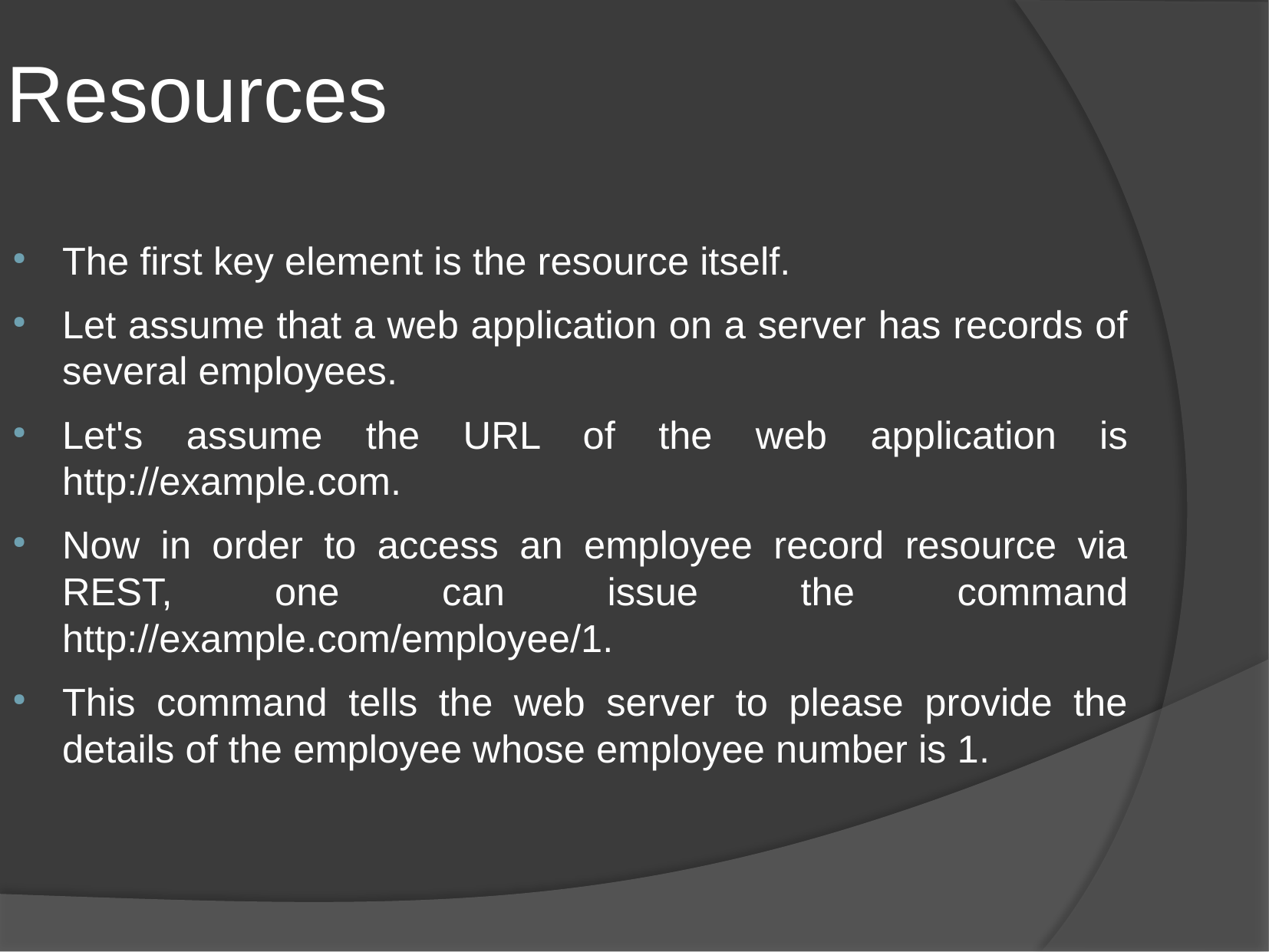

Resources
The first key element is the resource itself.
Let assume that a web application on a server has records of several employees.
Let's assume the URL of the web application is http://example.com.
Now in order to access an employee record resource via REST, one can issue the command http://example.com/employee/1.
This command tells the web server to please provide the details of the employee whose employee number is 1.